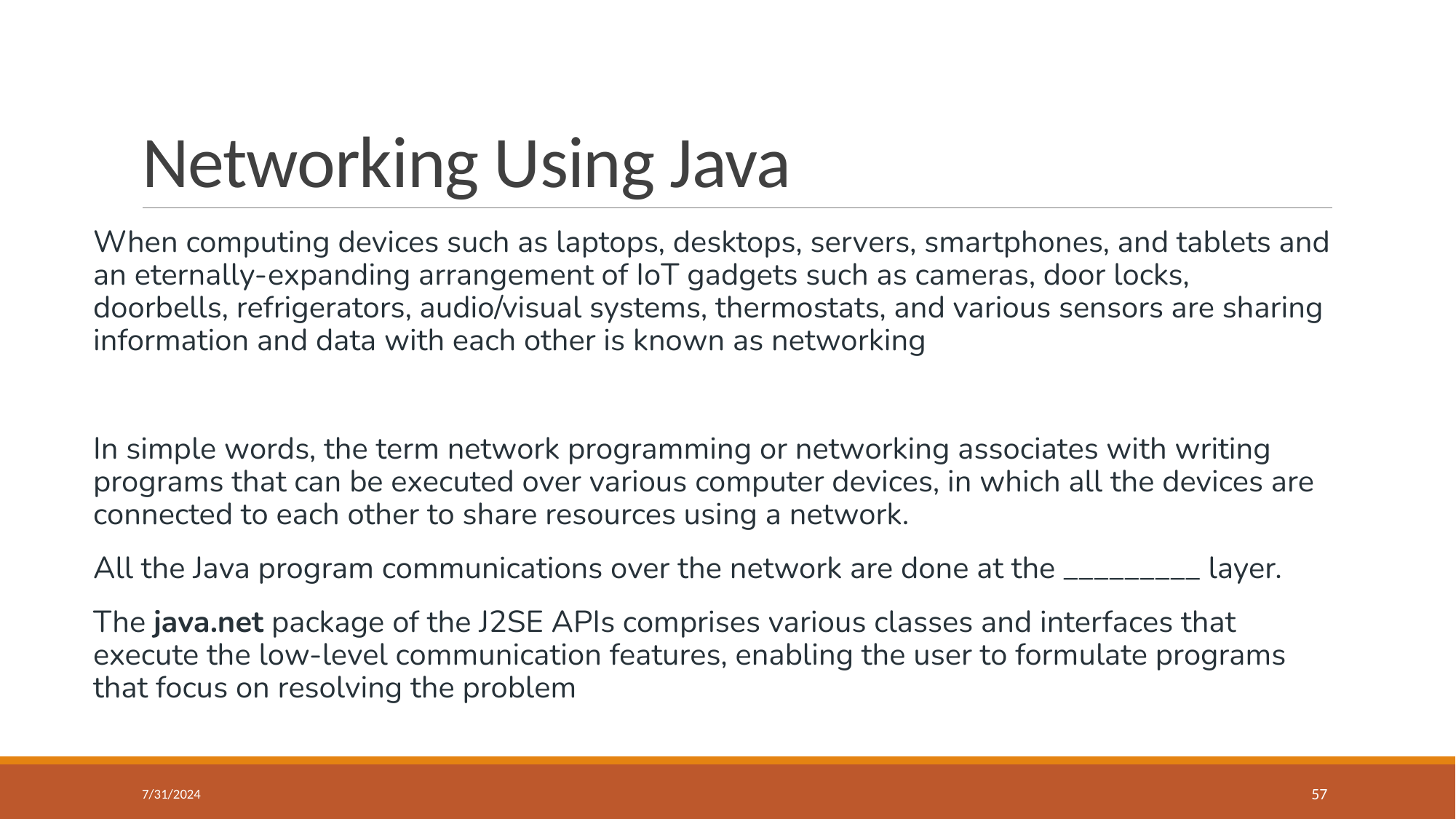

# Networking Using Java
When computing devices such as laptops, desktops, servers, smartphones, and tablets and an eternally-expanding arrangement of IoT gadgets such as cameras, door locks, doorbells, refrigerators, audio/visual systems, thermostats, and various sensors are sharing information and data with each other is known as networking

In simple words, the term network programming or networking associates with writing programs that can be executed over various computer devices, in which all the devices are connected to each other to share resources using a network.
All the Java program communications over the network are done at the _________ layer.
The java.net package of the J2SE APIs comprises various classes and interfaces that execute the low-level communication features, enabling the user to formulate programs that focus on resolving the problem
7/31/2024
57